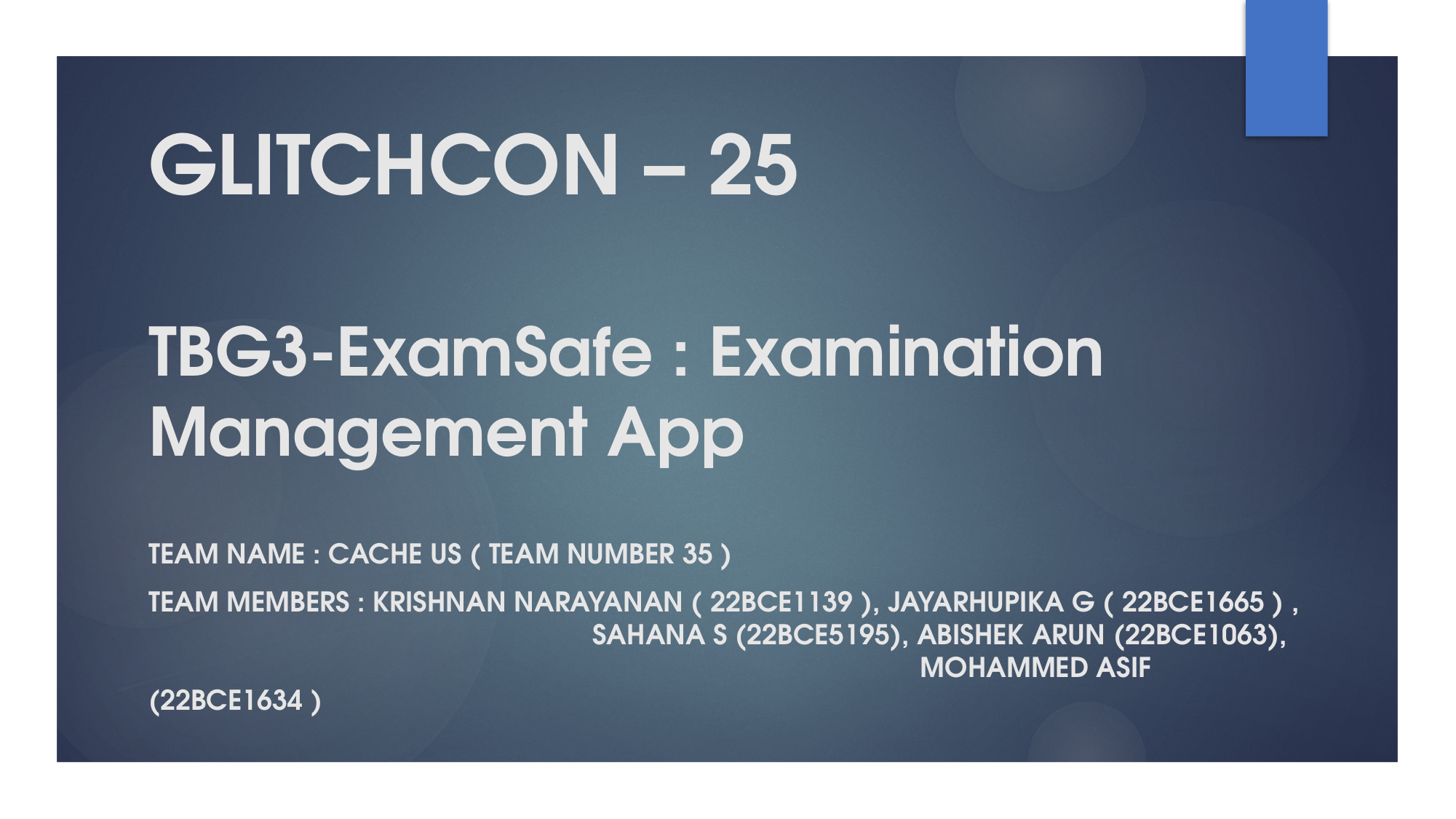

# GLITCHCON – 25 TBG3-ExamSafe : Examination Management App
Team name : cache us ( team number 35 )
Team members : Krishnan Narayanan ( 22bCE1139 ), Jayarhupika g ( 22bce1665 ) , 				 sahana s (22bce5195), abishek arun (22bce1063),              							 mohammed asif (22bce1634 )